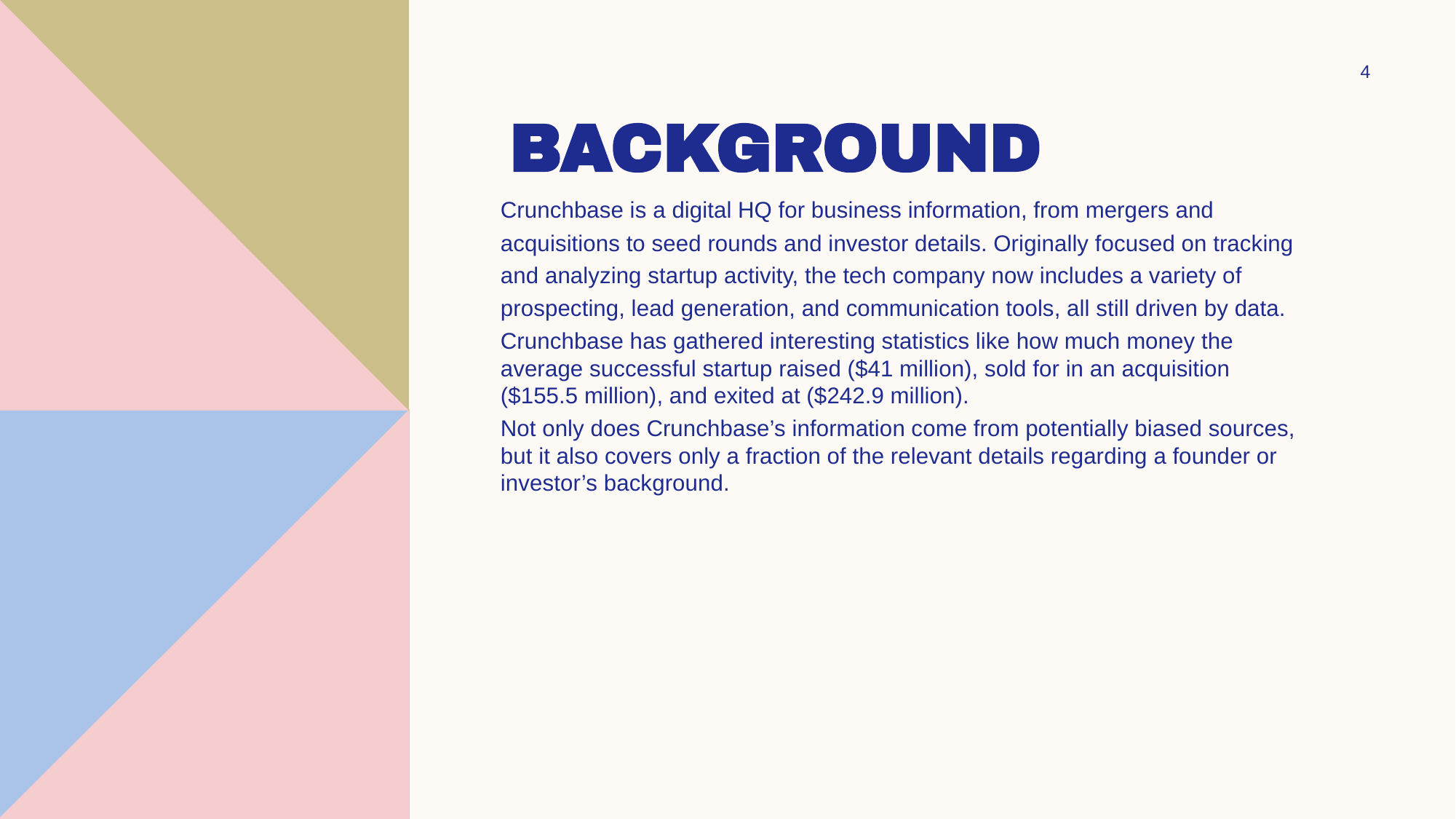

4
# Background
Crunchbase is a digital HQ for business information, from mergers and
acquisitions to seed rounds and investor details. Originally focused on tracking
and analyzing startup activity, the tech company now includes a variety of
prospecting, lead generation, and communication tools, all still driven by data.
Crunchbase has gathered interesting statistics like how much money the average successful startup raised ($41 million), sold for in an acquisition ($155.5 million), and exited at ($242.9 million).
Not only does Crunchbase’s information come from potentially biased sources, but it also covers only a fraction of the relevant details regarding a founder or investor’s background.